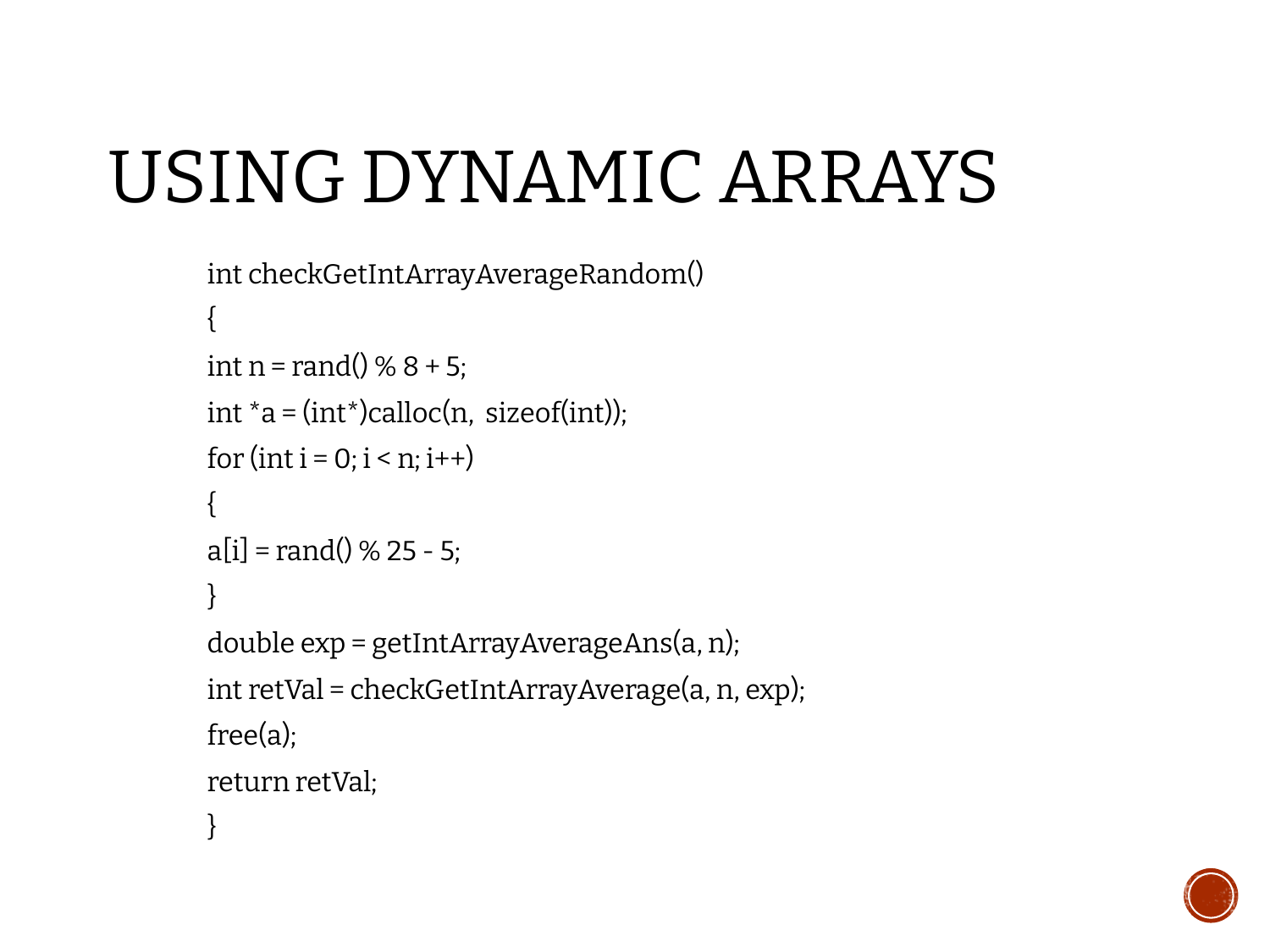

# Using Dynamic Arrays
	int checkGetIntArrayAverageRandom()
	{
		int n = rand() % 8 + 5;
		int *a = (int*)calloc(n,  sizeof(int));
		for (int i = 0; i < n; i++)
		{
			a[i] = rand() % 25 - 5;
		}
		double exp = getIntArrayAverageAns(a, n);
		int retVal = checkGetIntArrayAverage(a, n, exp);
		free(a);
		return retVal;
	}